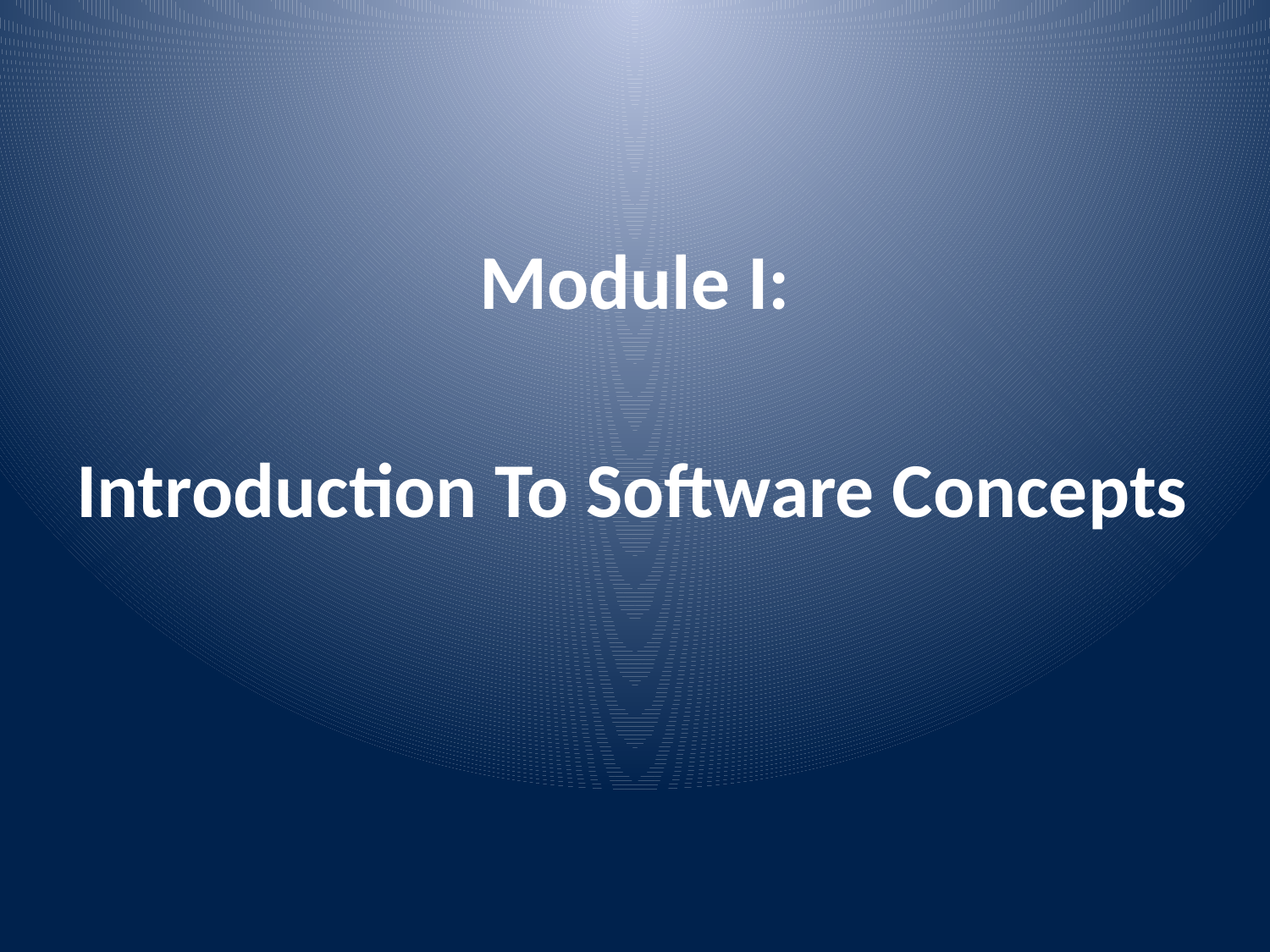

# Module I:
Introduction To Software Concepts